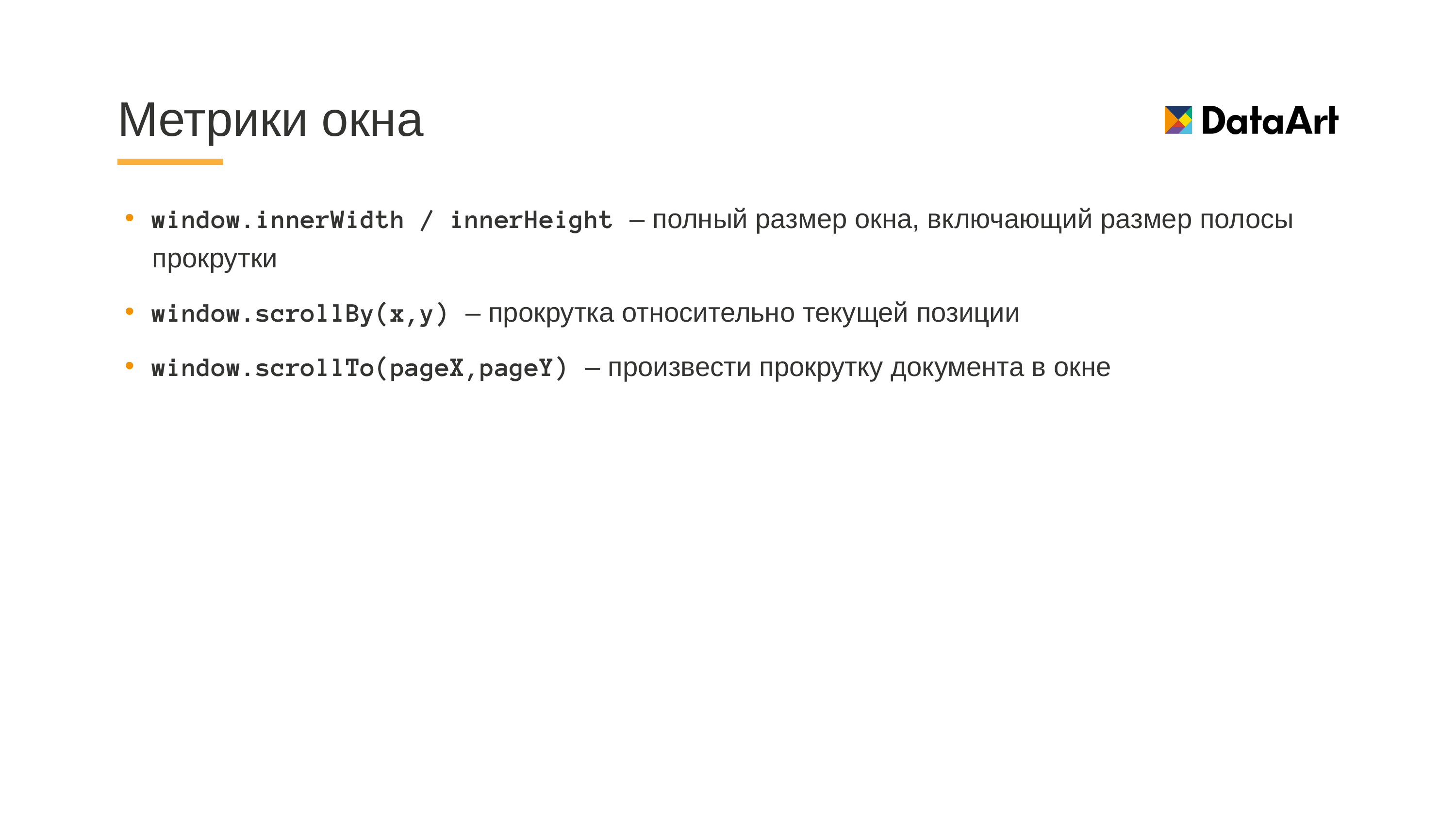

# Метрики окна
window.innerWidth / innerHeight – полный размер окна, включающий размер полосы прокрутки
window.scrollBy(x,y) – прокрутка относительно текущей позиции
window.scrollTo(pageX,pageY) – произвести прокрутку документа в окне